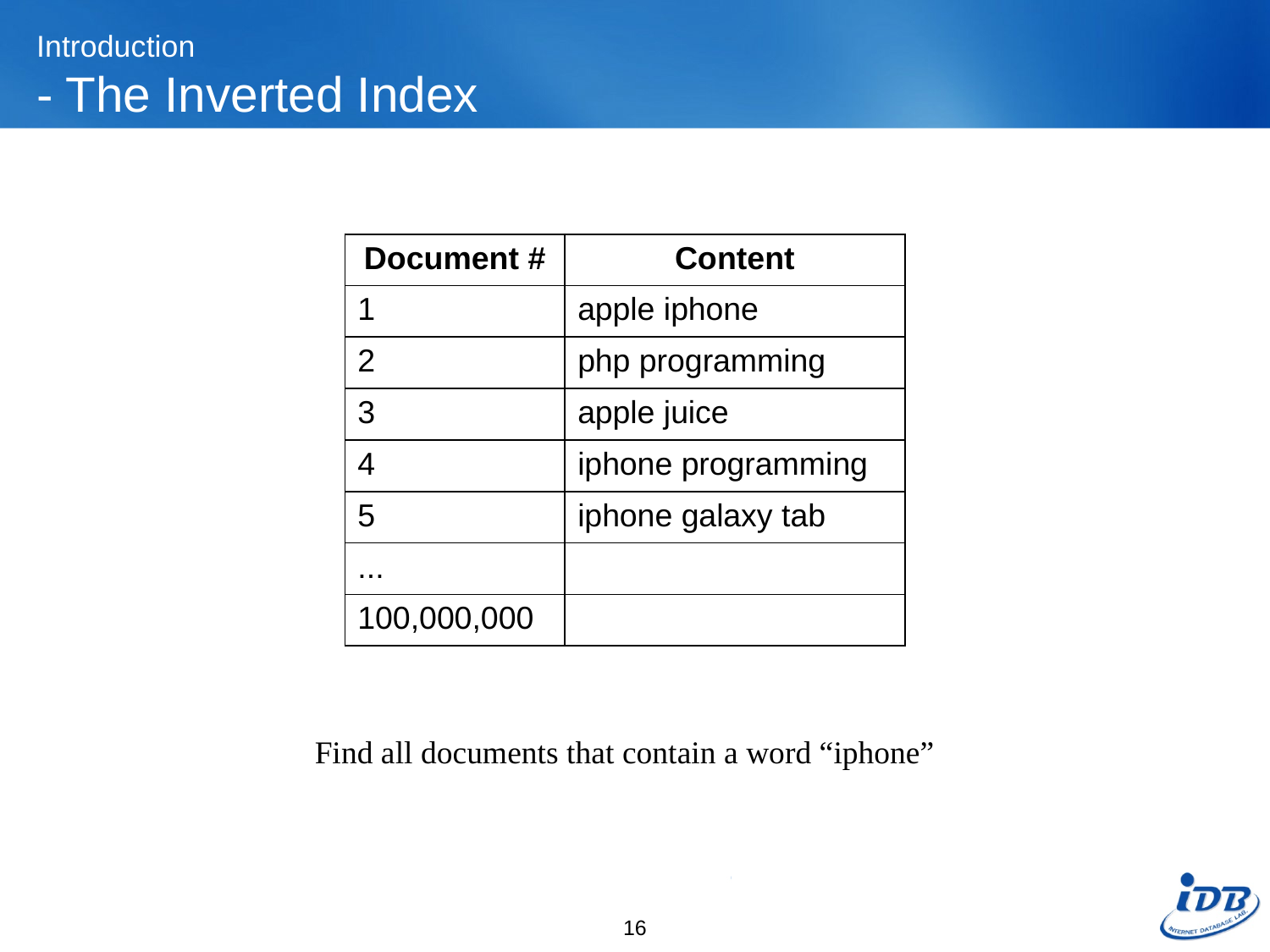

# Introduction - The Inverted Index
| Document # | Content |
| --- | --- |
| 1 | apple iphone |
| 2 | php programming |
| 3 | apple juice |
| 4 | iphone programming |
| 5 | iphone galaxy tab |
| ... |  |
| 100,000,000 |  |
Find all documents that contain a word “iphone”
16